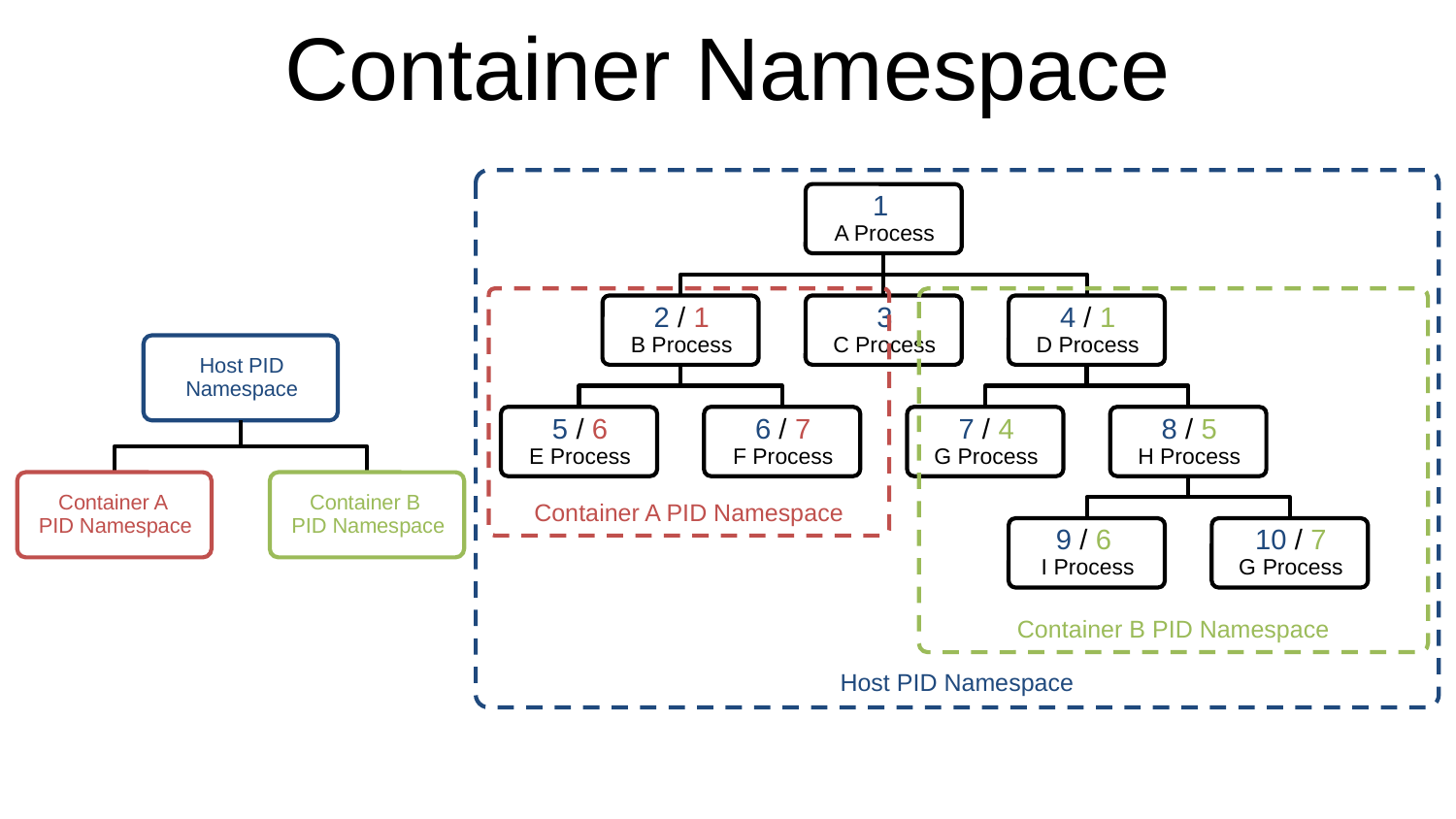

# Container Namespace
1
A Process
2 / 1
B Process
5 / 6
E Process
6 / 7
F Process
3
C Process
4 / 1
D Process
7 / 4
G Process
8 / 5
H Process
9 / 6
I Process
10 / 7
G Process
Host PID Namespace
Container A PID Namespace
Container B PID Namespace
Host PID Namespace
Container A
PID Namespace
Container B
PID Namespace